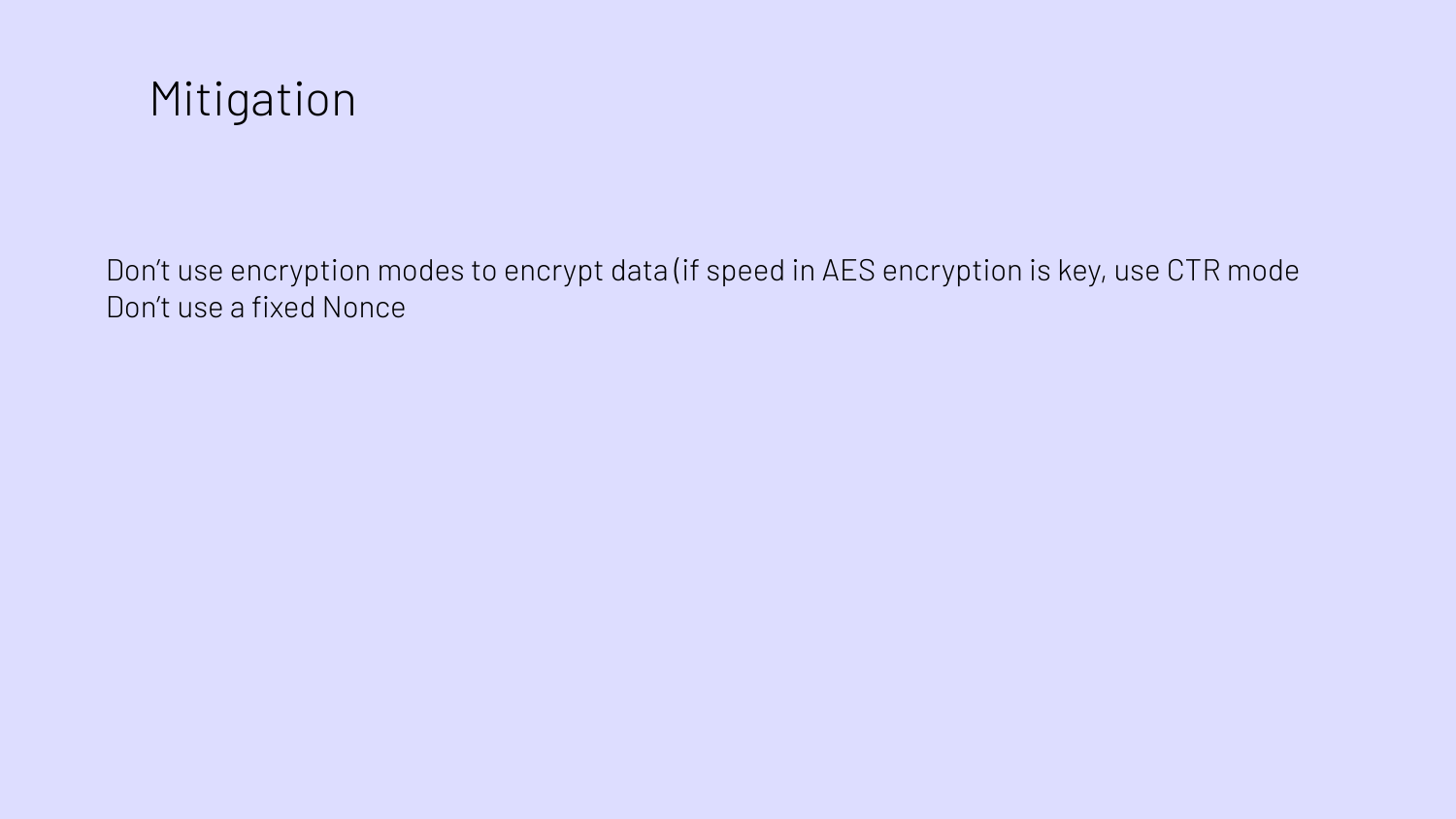

Mitigation
Don’t use encryption modes to encrypt data (if speed in AES encryption is key, use CTR mode
Don’t use a fixed Nonce